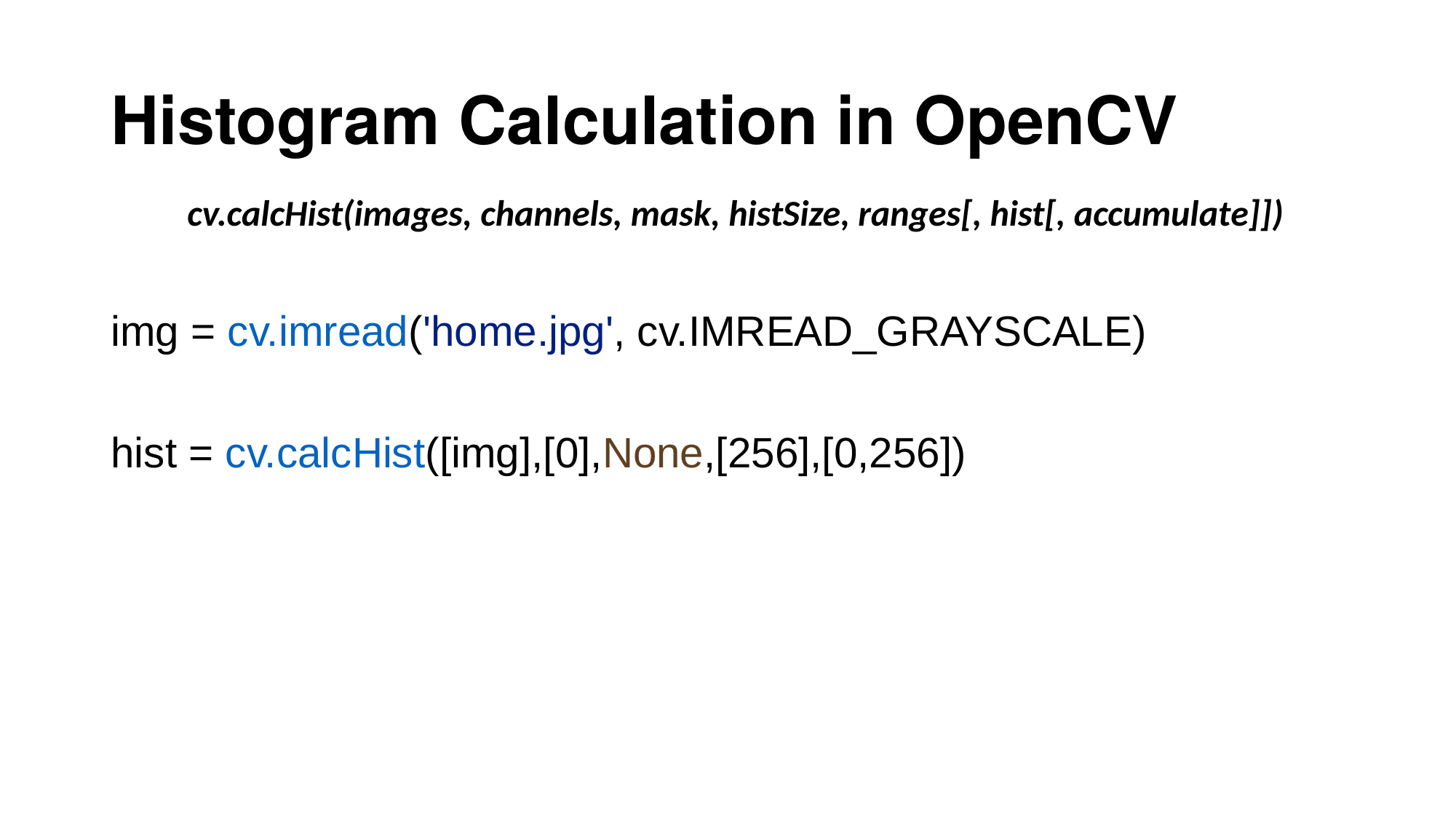

# Histogram Calculation in OpenCV
cv.calcHist(images, channels, mask, histSize, ranges[, hist[, accumulate]])

img = cv.imread('home.jpg', cv.IMREAD_GRAYSCALE)

hist = cv.calcHist([img],[0],None,[256],[0,256])